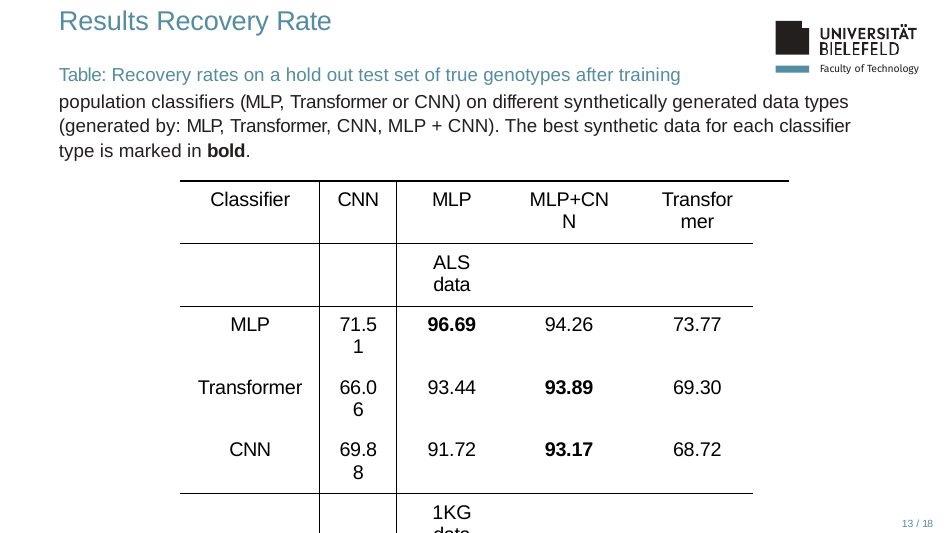

Results Recovery Rate
Table: Recovery rates on a hold out test set of true genotypes after training
population classifiers (MLP, Transformer or CNN) on different synthetically generated data types (generated by: MLP, Transformer, CNN, MLP + CNN). The best synthetic data for each classifier
type is marked in bold.
Faculty of Technology
| Classifier | CNN | MLP | MLP+CNN | Transformer |  |
| --- | --- | --- | --- | --- | --- |
|  |  | ALS data |  |  |  |
| MLP | 71.51 | 96.69 | 94.26 | 73.77 |  |
| Transformer | 66.06 | 93.44 | 93.89 | 69.30 |  |
| CNN | 69.88 | 91.72 | 93.17 | 68.72 |  |
|  |  | 1KG data |  |  |  |
| MLP | 15.58 | 65.80 | 93.02 | 13.28 |  |
| Transformer | 16.23 | 62.99 | 84.98 | 8.38 |  |
| CNN | 19.52 | 56.57 | 77.54 | 21.21 |  |
| Average (all) | 43.17 | 78.06 | 89.48 | 42.56 |  |
13 / 18